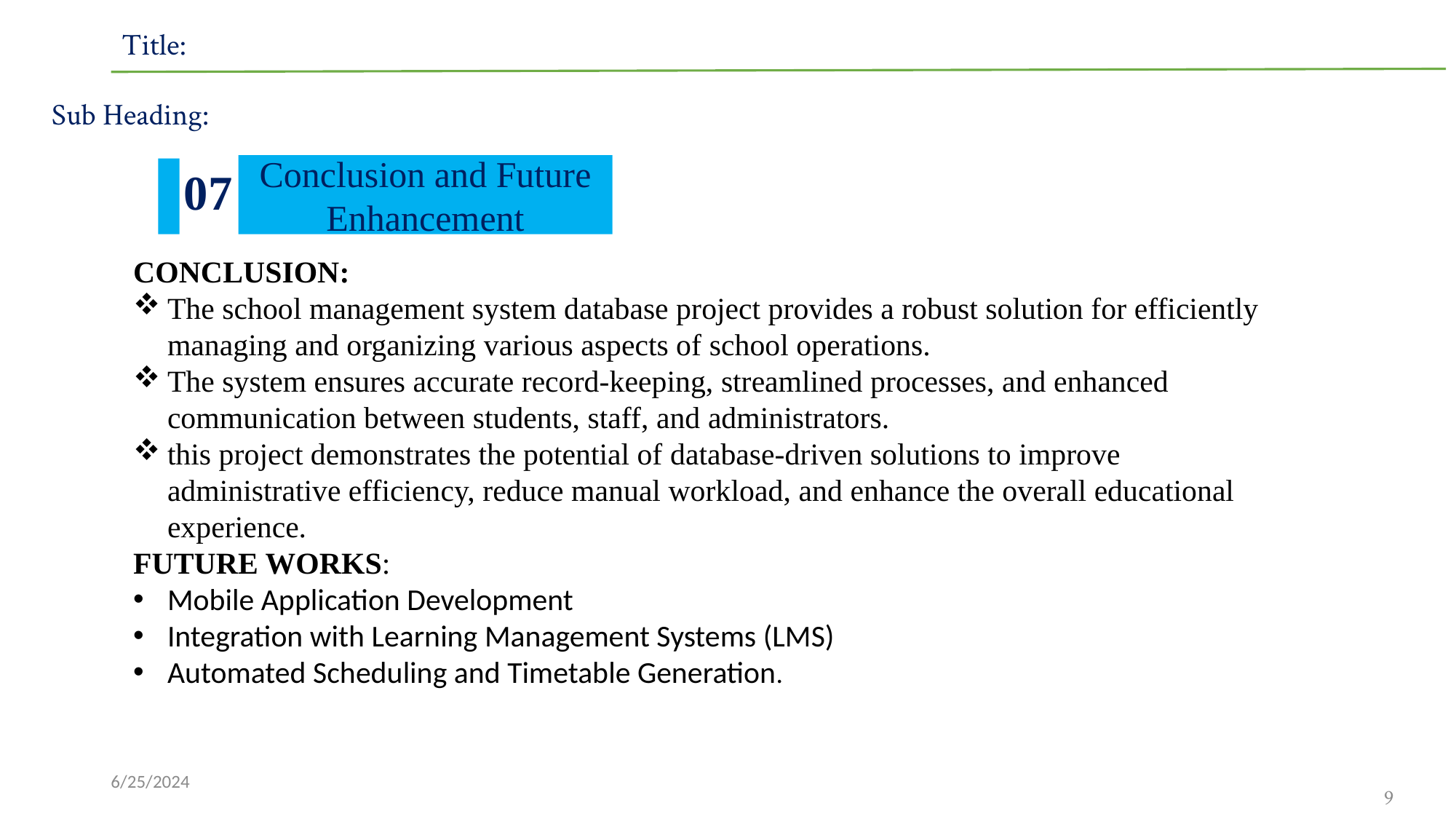

Title:
Sub Heading:
Conclusion and Future Enhancement
07

CONCLUSION:
The school management system database project provides a robust solution for efficiently managing and organizing various aspects of school operations.
The system ensures accurate record-keeping, streamlined processes, and enhanced communication between students, staff, and administrators.
this project demonstrates the potential of database-driven solutions to improve administrative efficiency, reduce manual workload, and enhance the overall educational experience.
FUTURE WORKS:
Mobile Application Development
Integration with Learning Management Systems (LMS)
Automated Scheduling and Timetable Generation.
6/25/2024
9